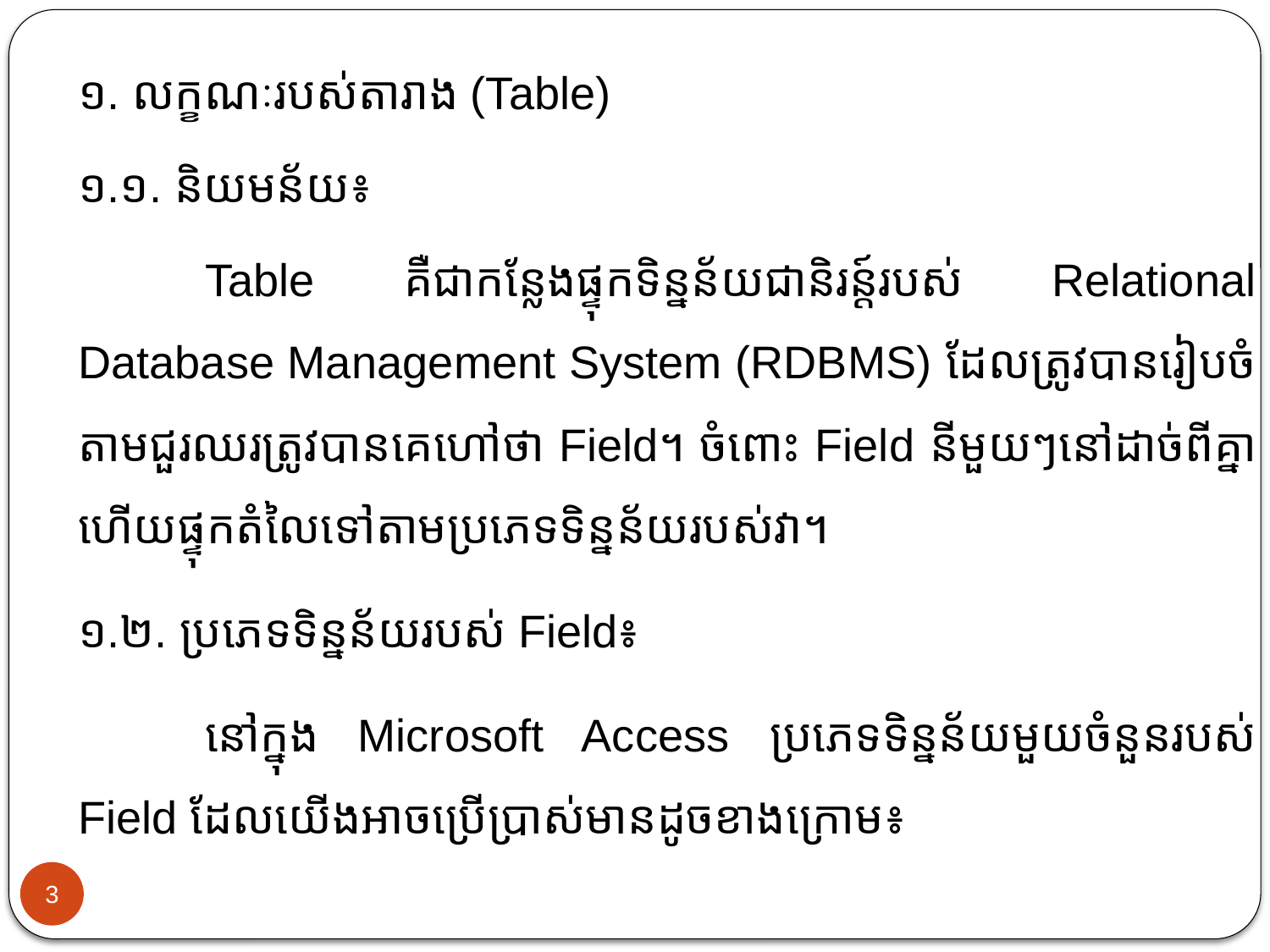

១. លក្ខណៈរបស់តារាង (Table)
១.១. និយមន័យ៖
	Table គឺជាកន្លែងផ្ទុកទិន្នន័យជានិរន្ត៍របស់ Relational Database Management System (RDBMS) ដែលត្រូវបានរៀបចំតាមជួរឈរត្រូវបានគេហៅថា Field។ ចំពោះ Field នីមួយៗ​នៅដាច់ពីគ្នាហើយផ្ទុកតំលៃទៅតាមប្រភេទទិន្នន័យរបស់វា។
១.២. ប្រភេទទិន្នន័យរបស់ Field៖
	នៅក្នុង Microsoft Access ប្រភេទទិន្នន័យមួយចំនួនរបស់ Field ដែលយើងអាចប្រើប្រាស់មានដូចខាងក្រោម៖
3